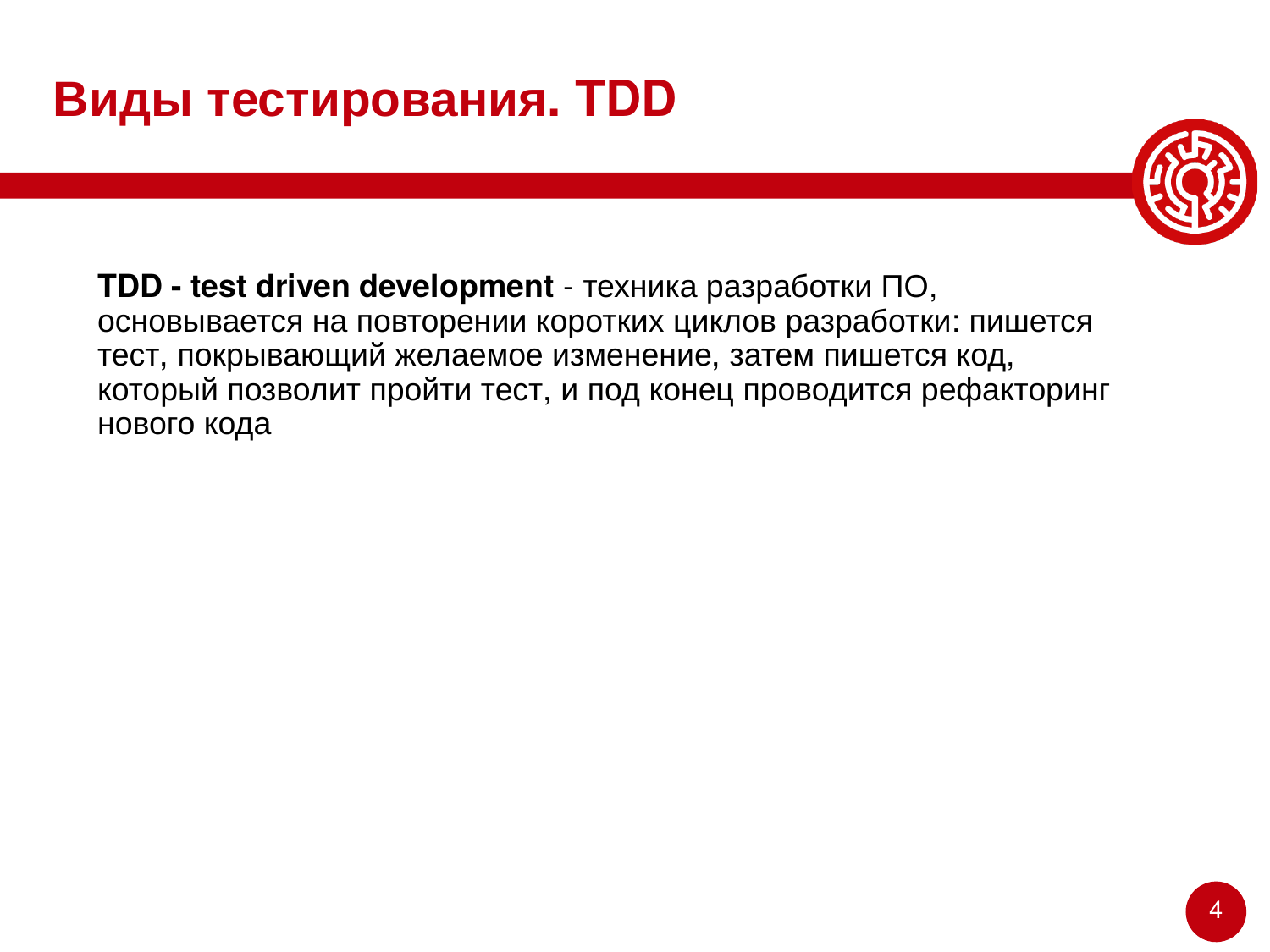

# Виды тестирования. TDD

TDD - test driven development - техника разработки ПО, основывается на повторении коротких циклов разработки: пишется тест, покрывающий желаемое изменение, затем пишется код, который позволит пройти тест, и под конец проводится рефакторинг нового кода
4